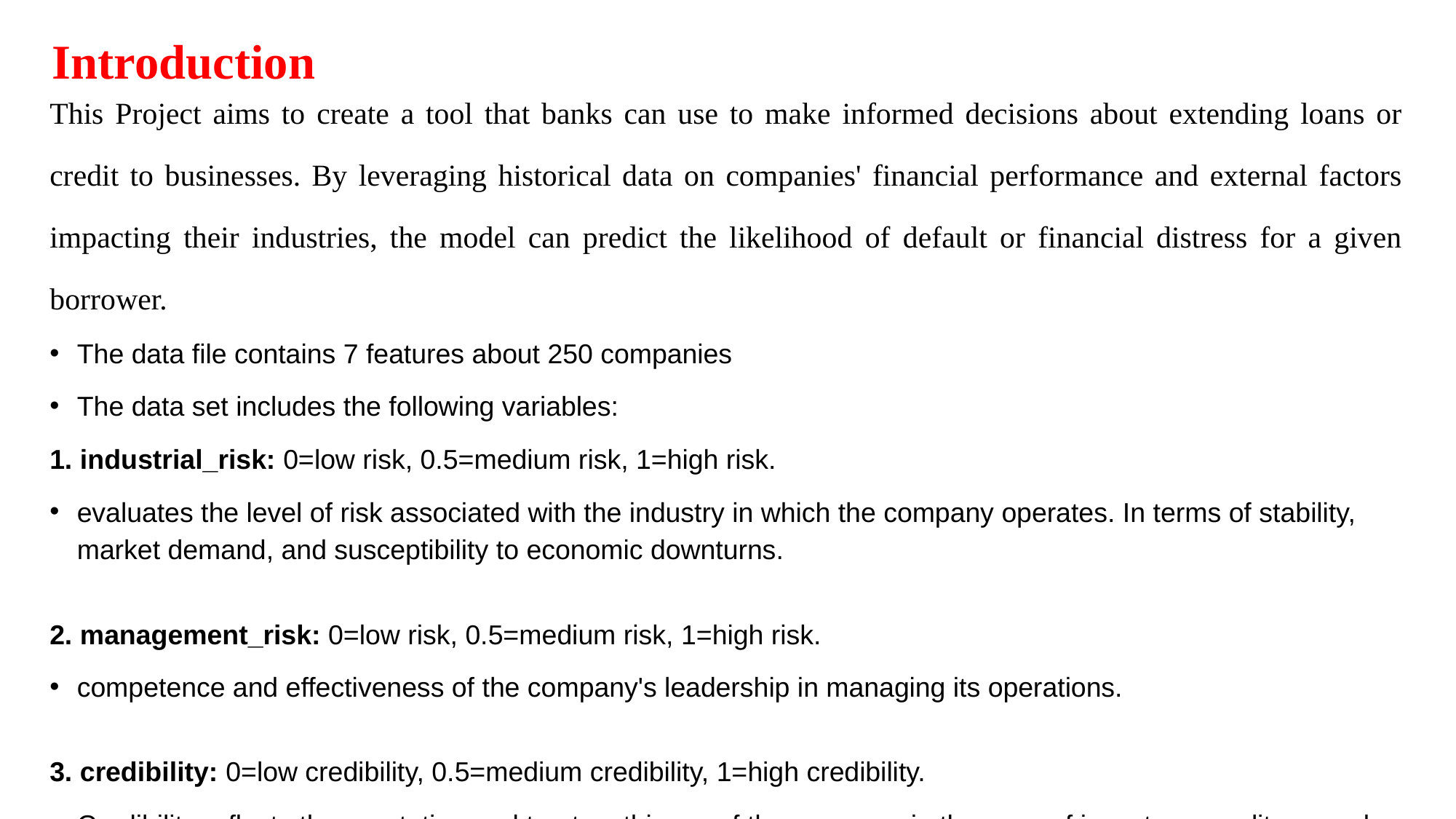

# Introduction
This Project aims to create a tool that banks can use to make informed decisions about extending loans or credit to businesses. By leveraging historical data on companies' financial performance and external factors impacting their industries, the model can predict the likelihood of default or financial distress for a given borrower.
The data file contains 7 features about 250 companies
The data set includes the following variables:
1. industrial_risk: 0=low risk, 0.5=medium risk, 1=high risk.
evaluates the level of risk associated with the industry in which the company operates. In terms of stability, market demand, and susceptibility to economic downturns.

2. management_risk: 0=low risk, 0.5=medium risk, 1=high risk.
competence and effectiveness of the company's leadership in managing its operations.

3. credibility: 0=low credibility, 0.5=medium credibility, 1=high credibility.
Credibility reflects the reputation and trustworthiness of the company in the eyes of investors, creditors, and other stakeholders.